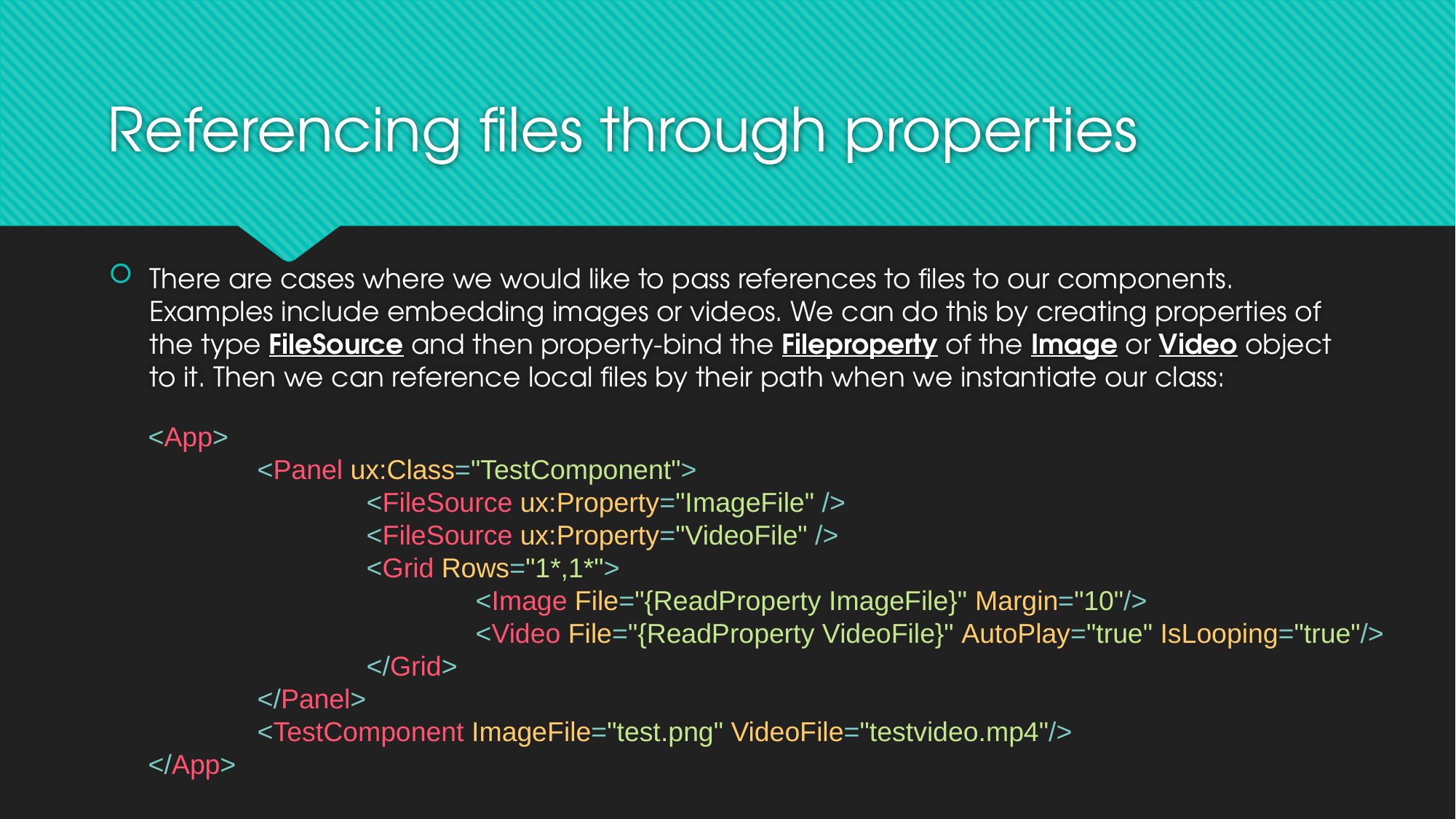

# Referencing files through properties
There are cases where we would like to pass references to files to our components. Examples include embedding images or videos. We can do this by creating properties of the type FileSource and then property-bind the Fileproperty of the Image or Video object to it. Then we can reference local files by their path when we instantiate our class:

<App>
	<Panel ux:Class="TestComponent">
		<FileSource ux:Property="ImageFile" />
		<FileSource ux:Property="VideoFile" />
		<Grid Rows="1*,1*">
		<Image File="{ReadProperty ImageFile}" Margin="10"/>
		<Video File="{ReadProperty VideoFile}" AutoPlay="true" IsLooping="true"/>
		</Grid>
	</Panel>
	<TestComponent ImageFile="test.png" VideoFile="testvideo.mp4"/>
</App>